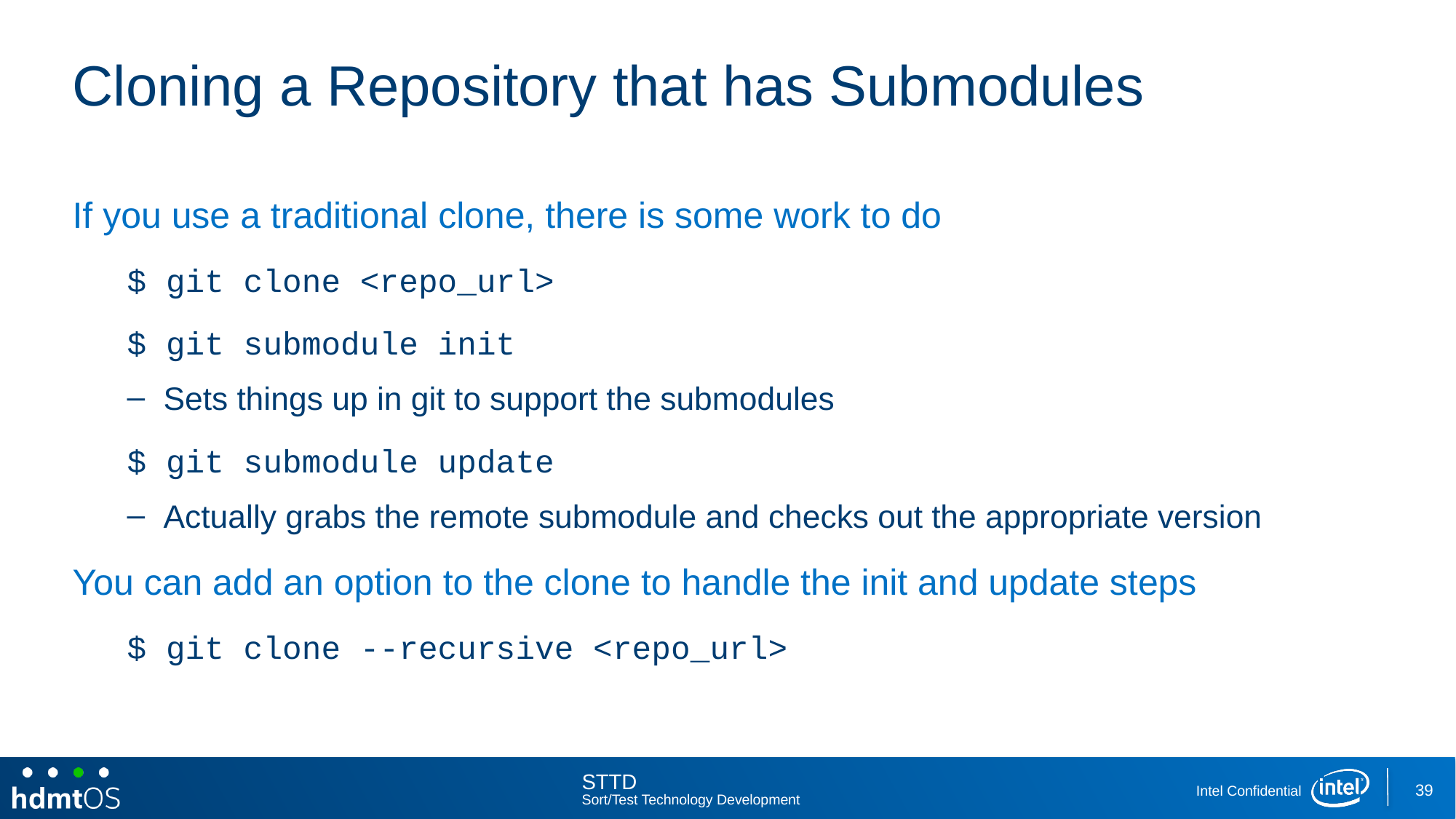

# Cloning a Repository that has Submodules
If you use a traditional clone, there is some work to do
$ git clone <repo_url>
$ git submodule init
Sets things up in git to support the submodules
$ git submodule update
Actually grabs the remote submodule and checks out the appropriate version
You can add an option to the clone to handle the init and update steps
$ git clone --recursive <repo_url>
39